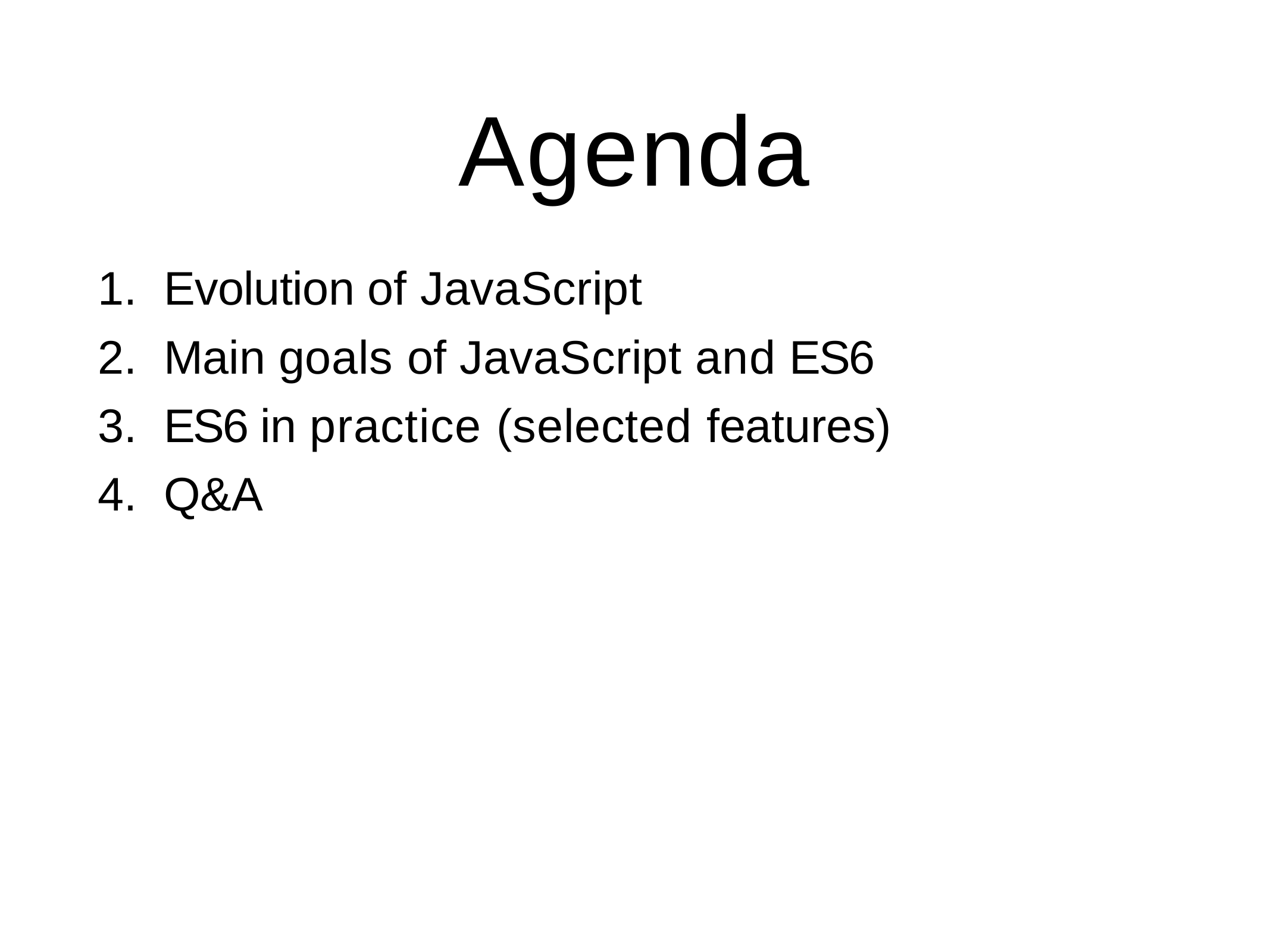

# Agenda
Evolution of JavaScript
Main goals of JavaScript and ES6
ES6 in practice (selected features)
Q&A